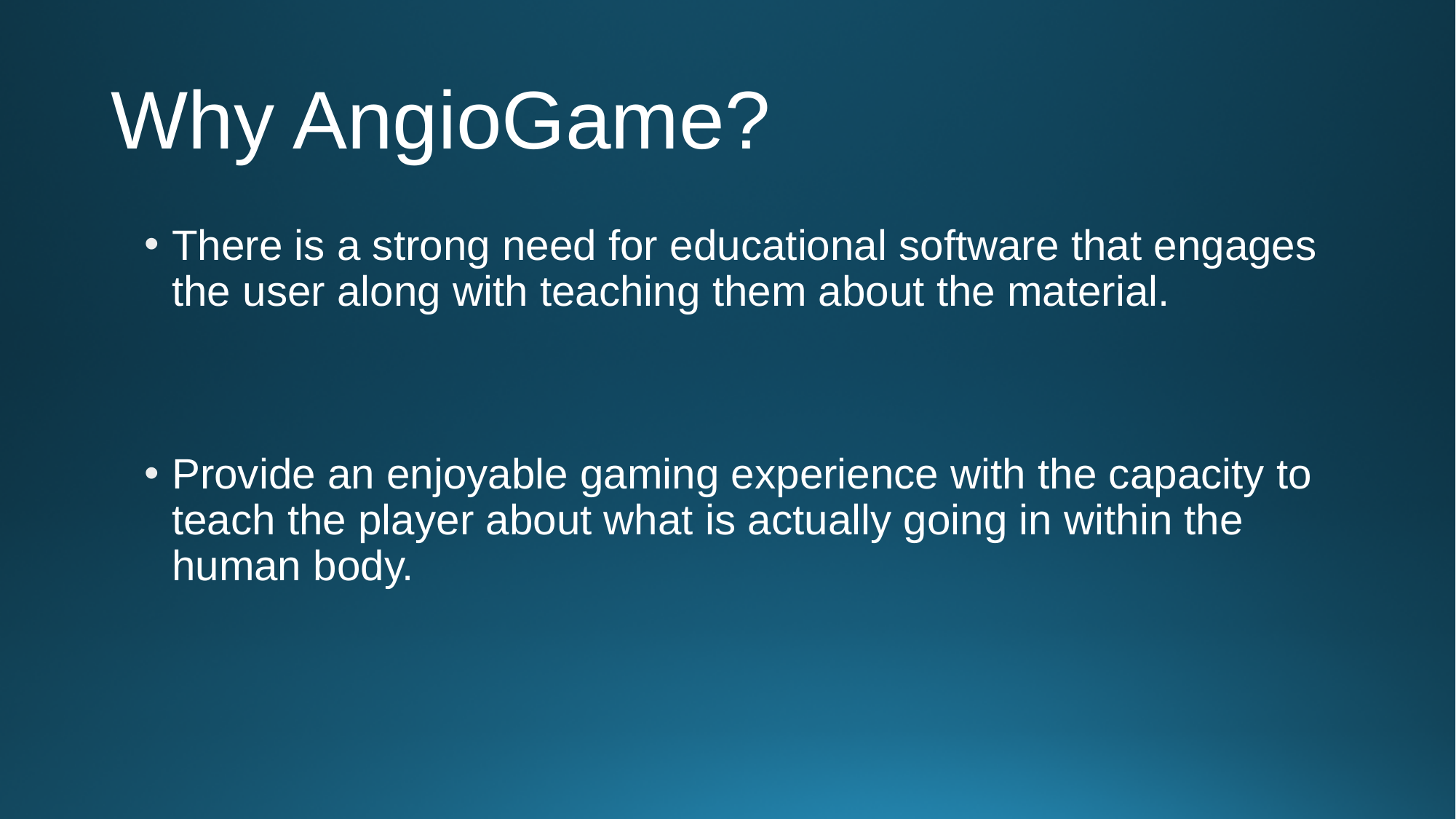

# Why AngioGame?
There is a strong need for educational software that engages the user along with teaching them about the material.

Provide an enjoyable gaming experience with the capacity to teach the player about what is actually going in within the human body.